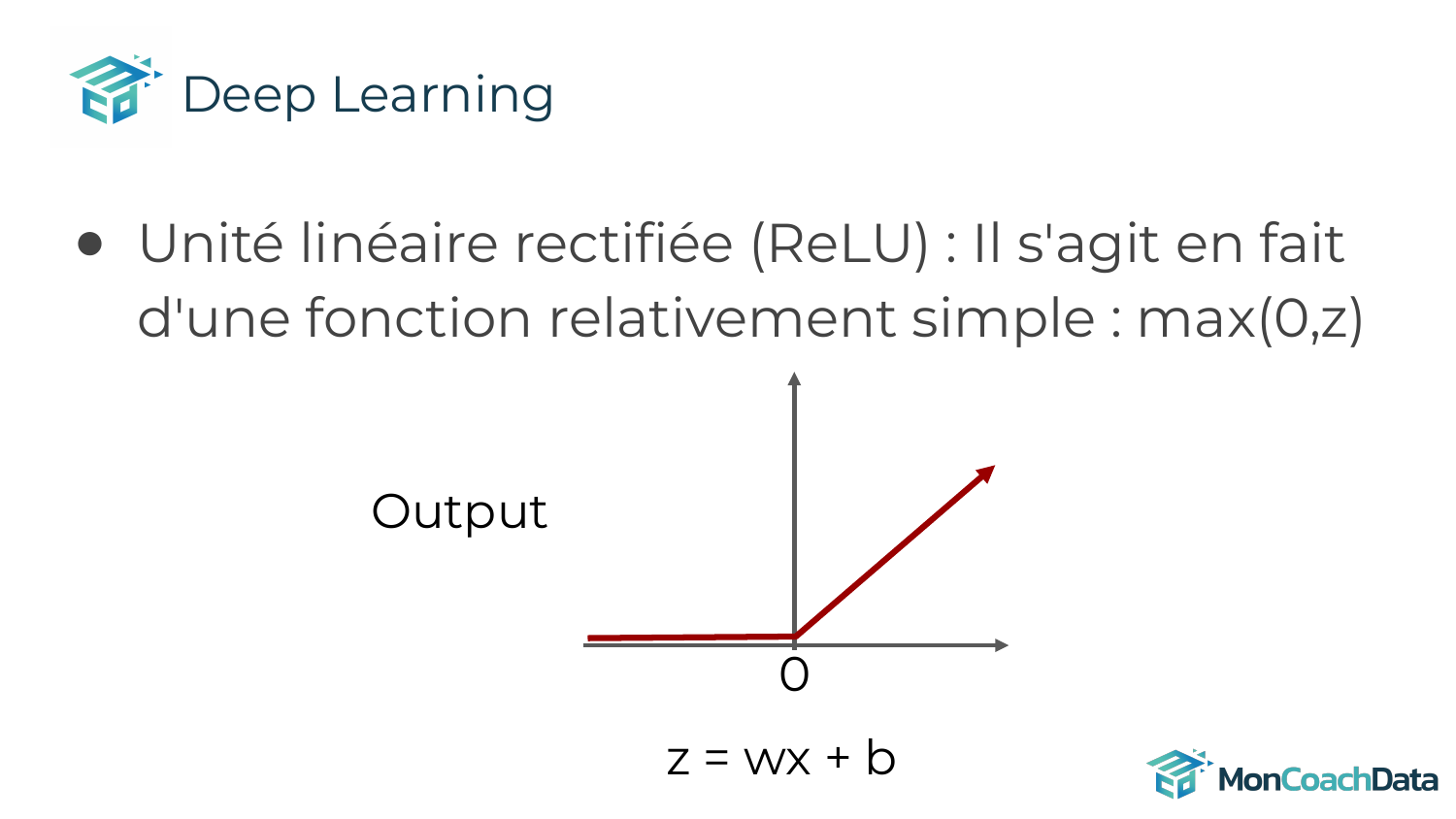

# Deep Learning

Unité linéaire rectifiée (ReLU) : Il s'agit en fait d'une fonction relativement simple : max(0,z)
Output

0
z = wx + b